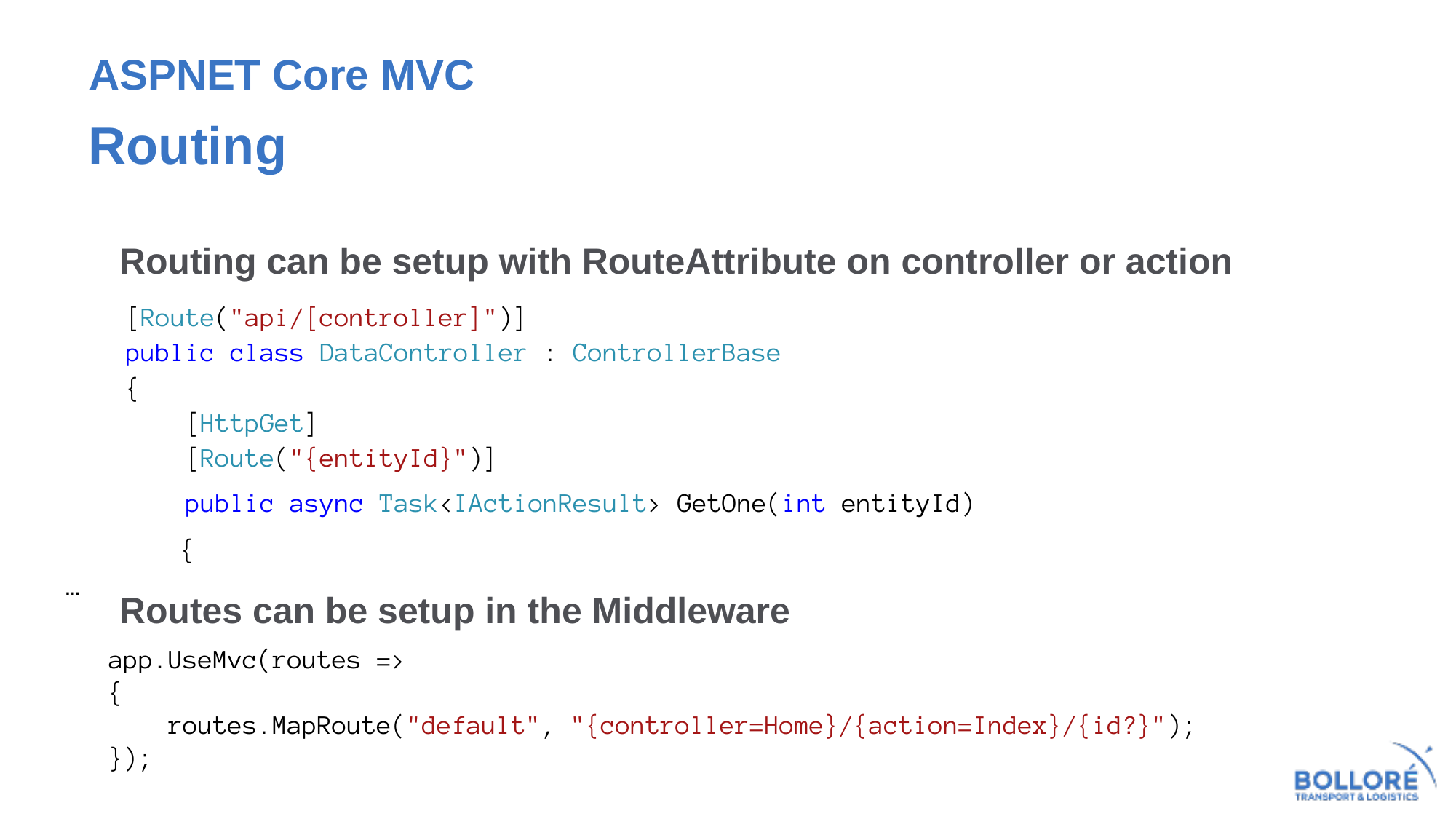

# ASPNET Core MVC
Routing
Routing can be setup with RouteAttribute on controller or action

Routes can be setup in the Middleware
    [Route("api/[controller]")]
    public class DataController : ControllerBase
    {
        [HttpGet]
        [Route("{entityId}")]
        public async Task<IActionResult> GetOne(int entityId)
              {
…
app.UseMvc(routes =>
{
    routes.MapRoute("default", "{controller=Home}/{action=Index}/{id?}");
});